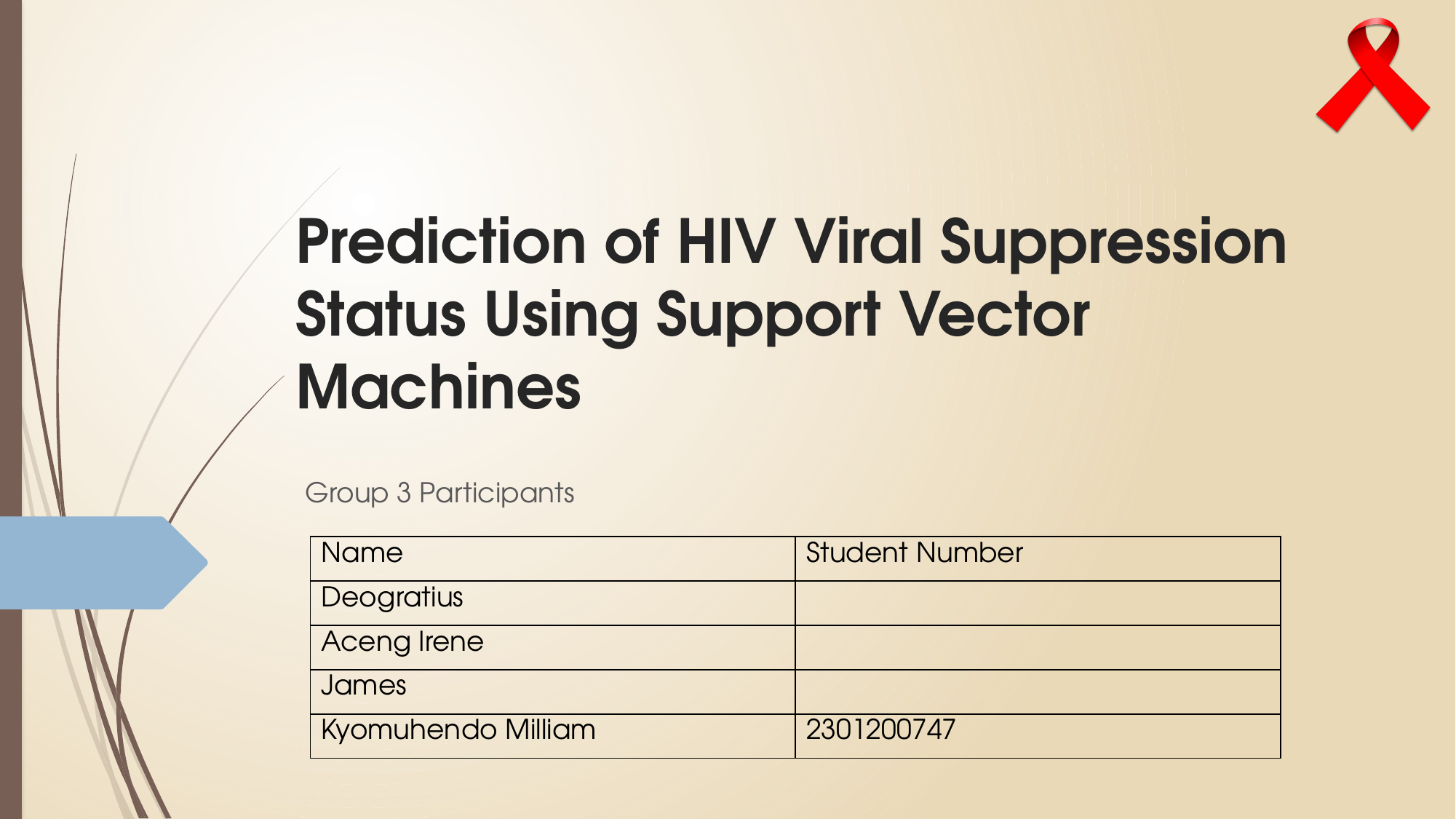

# Prediction of HIV Viral Suppression Status Using Support Vector Machines
Group 3 Participants
| Name | Student Number |
| --- | --- |
| Deogratius |  |
| Aceng Irene |  |
| James |  |
| Kyomuhendo Milliam | 2301200747 |